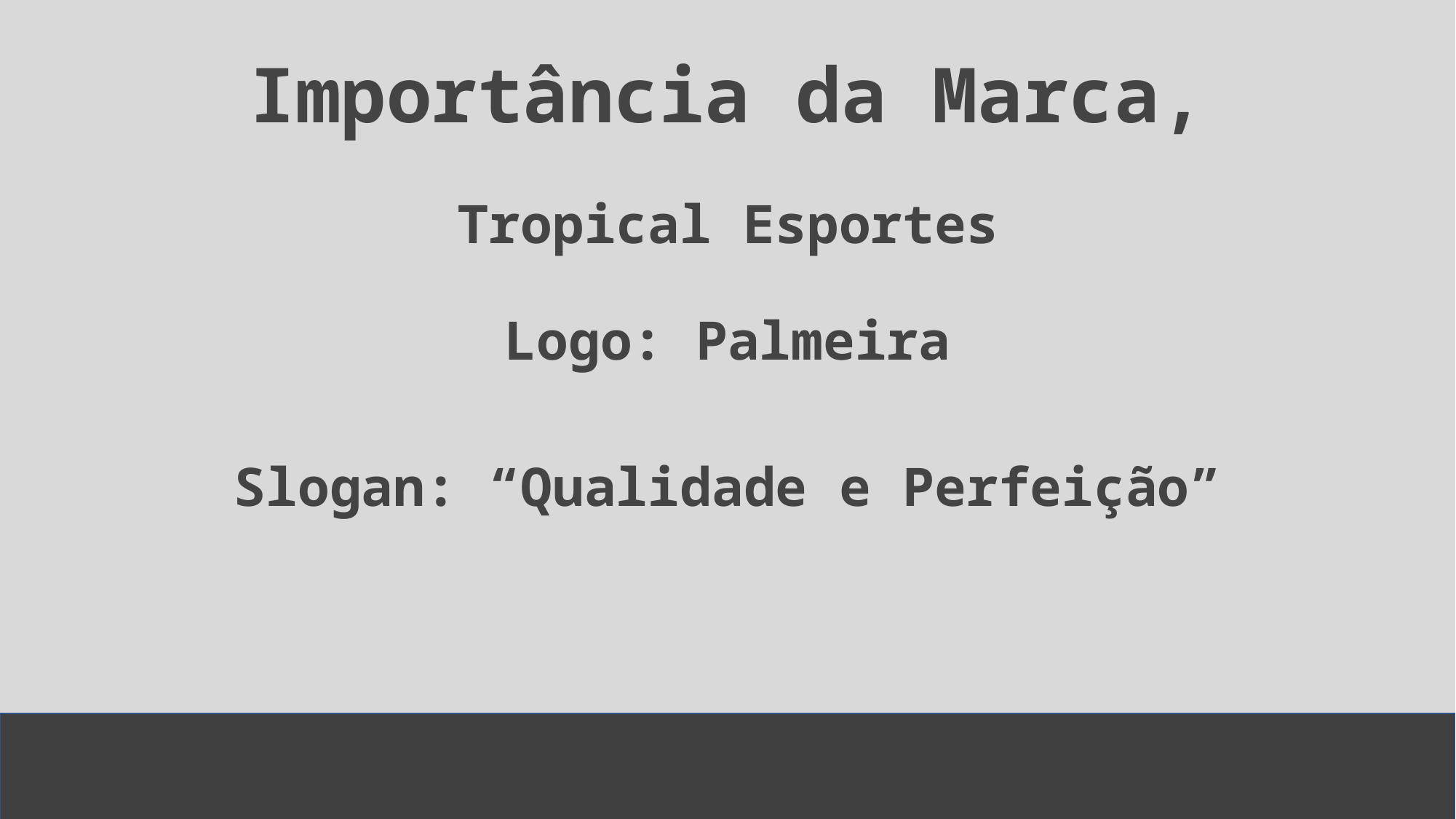

Importância da Marca,
Tropical Esportes
Logo: Palmeira
Slogan: “Qualidade e Perfeição”